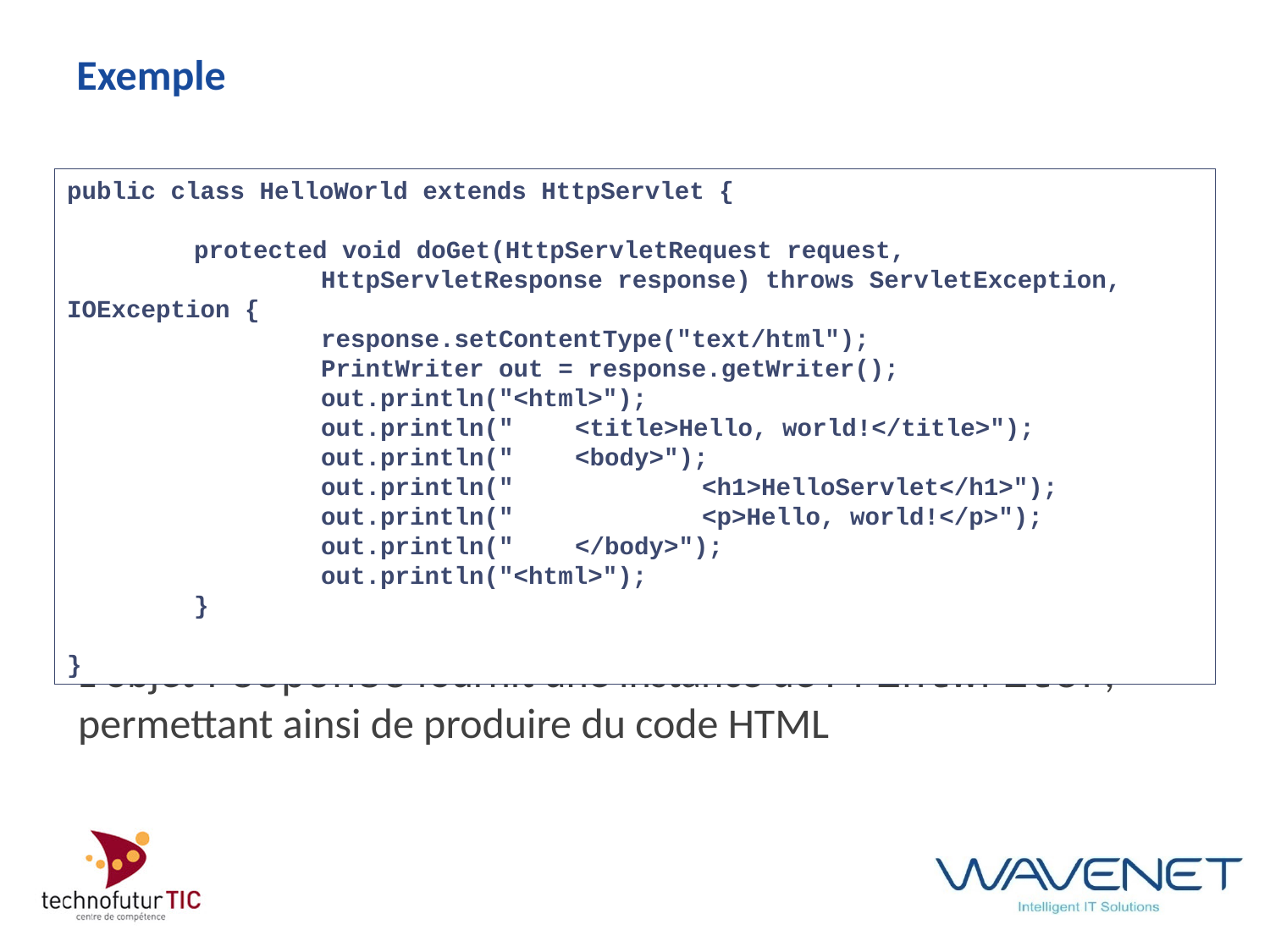

# Exemple

L'objet response fournit une instance de PrintWriter, permettant ainsi de produire du code HTML
public class HelloWorld extends HttpServlet {

	protected void doGet(HttpServletRequest request,
		HttpServletResponse response) throws ServletException, IOException {
		response.setContentType("text/html");
		PrintWriter out = response.getWriter();
		out.println("<html>");
		out.println(" 	<title>Hello, world!</title>");
		out.println("  	<body>");
		out.println("   		<h1>HelloServlet</h1>");
		out.println("   		<p>Hello, world!</p>");
		out.println("  	</body>");
		out.println("<html>");
	}

}